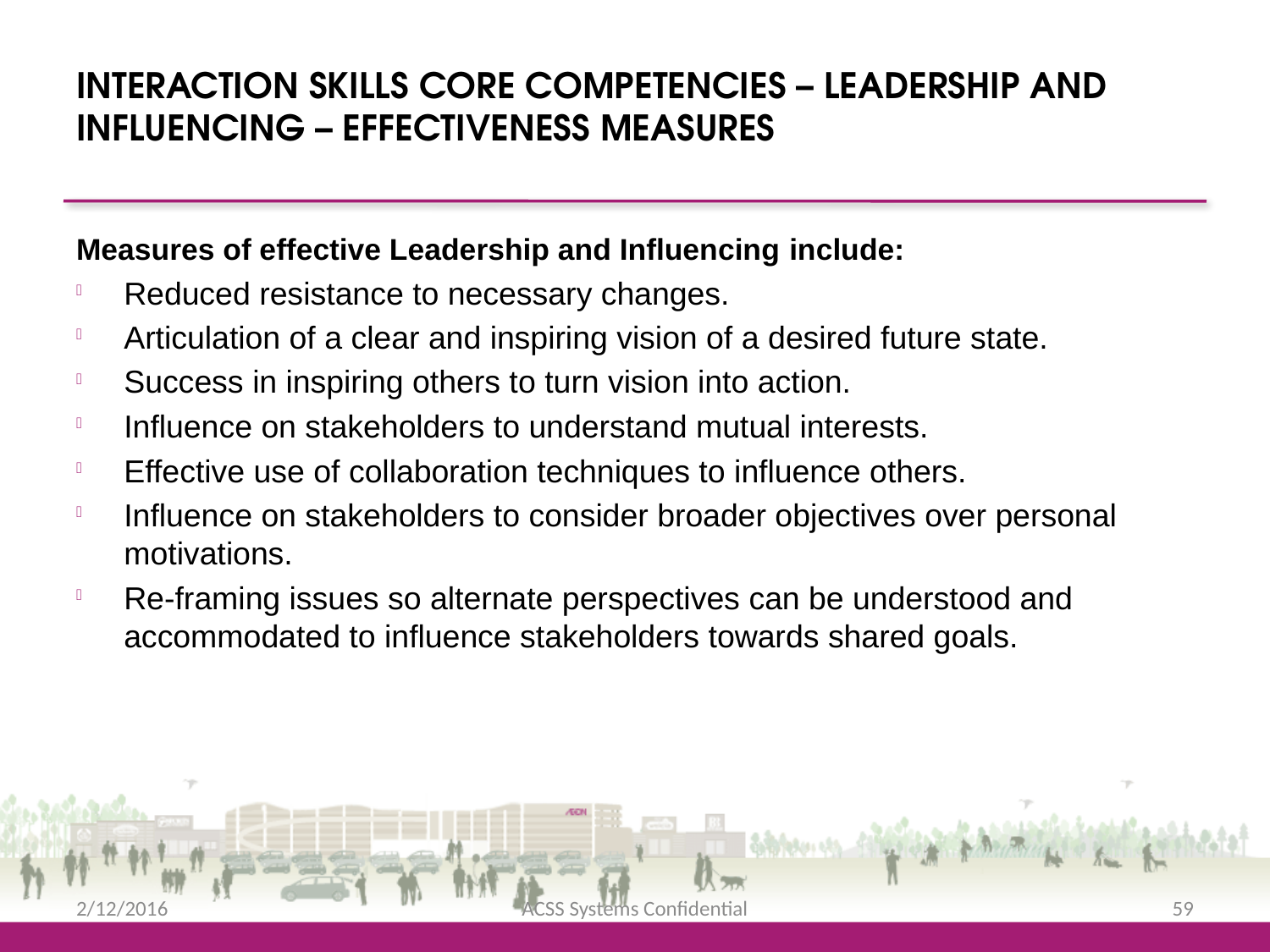

Interaction Skills Core Competencies – Leadership and Influencing – Effectiveness measures
Measures of effective Leadership and Influencing include:
Reduced resistance to necessary changes.
Articulation of a clear and inspiring vision of a desired future state.
Success in inspiring others to turn vision into action.
Influence on stakeholders to understand mutual interests.
Effective use of collaboration techniques to influence others.
Influence on stakeholders to consider broader objectives over personal motivations.
Re-framing issues so alternate perspectives can be understood and accommodated to influence stakeholders towards shared goals.
2/12/2016
ACSS Systems Confidential
59